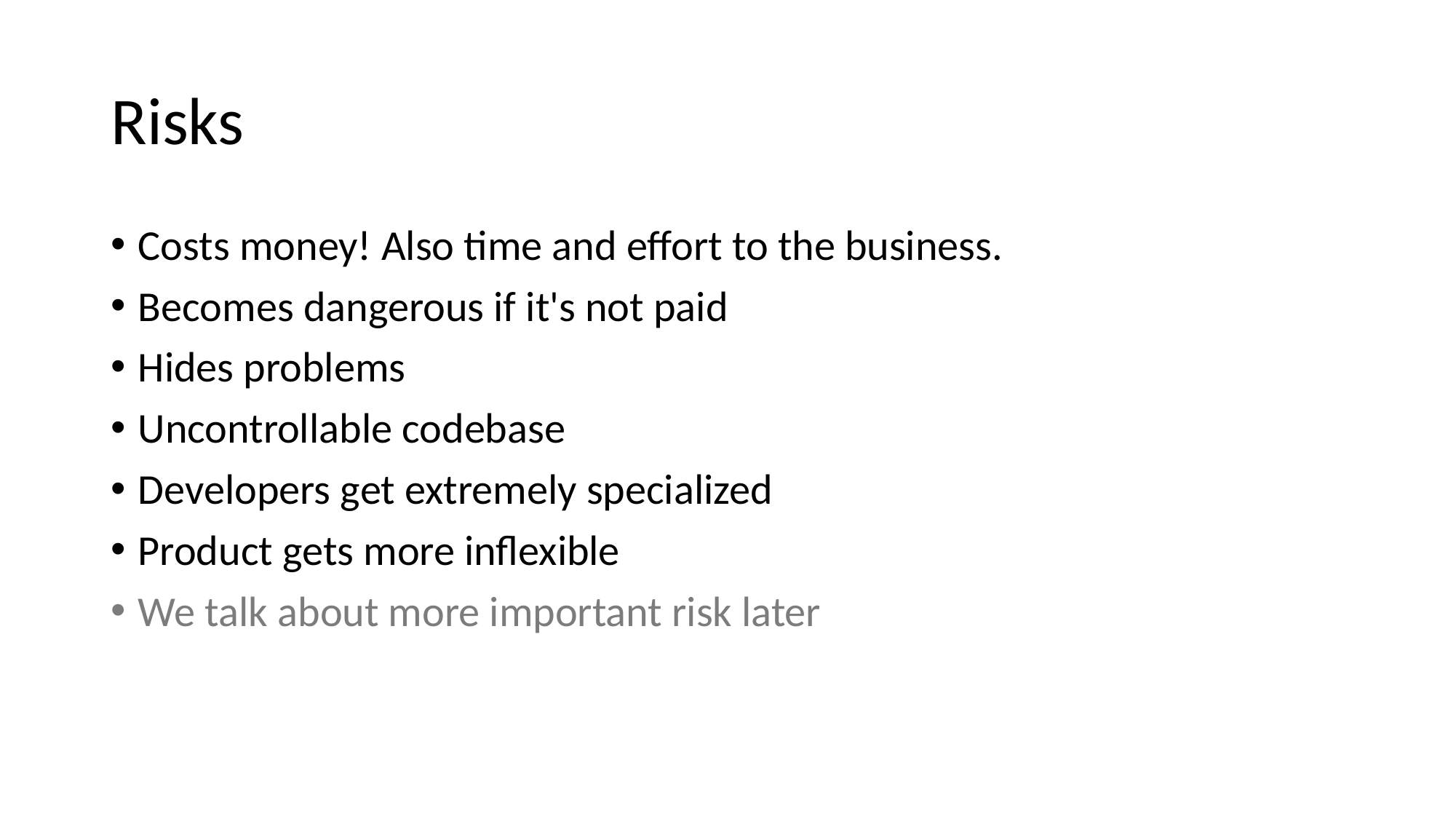

# Risks
Costs money! Also time and effort to the business.
Becomes dangerous if it's not paid
Hides problems
Uncontrollable codebase
Developers get extremely specialized
Product gets more inflexible
We talk about more important risk later